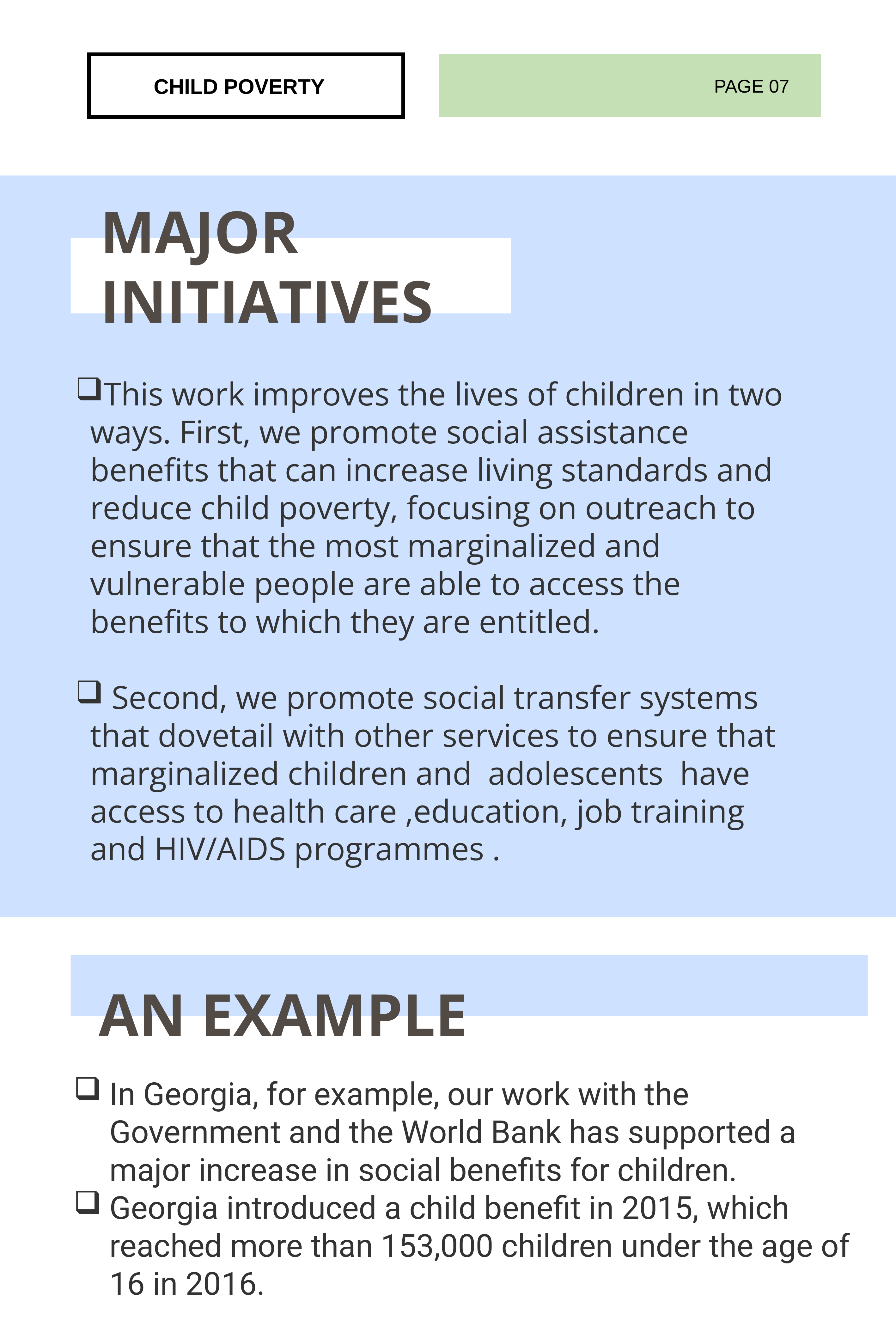

CHILD POVERTY

PAGE 07

MAJOR INITIATIVES

This work improves the lives of children in two ways. First, we promote social assistance benefits that can increase living standards and reduce child poverty, focusing on outreach to ensure that the most marginalized and vulnerable people are able to access the benefits to which they are entitled.

 Second, we promote social transfer systems that dovetail with other services to ensure that marginalized children and  adolescents  have access to health care ,education, job training and HIV/AIDS programmes .

AN EXAMPLE
In Georgia, for example, our work with the Government and the World Bank has supported a major increase in social benefits for children.
Georgia introduced a child benefit in 2015, which reached more than 153,000 children under the age of 16 in 2016.